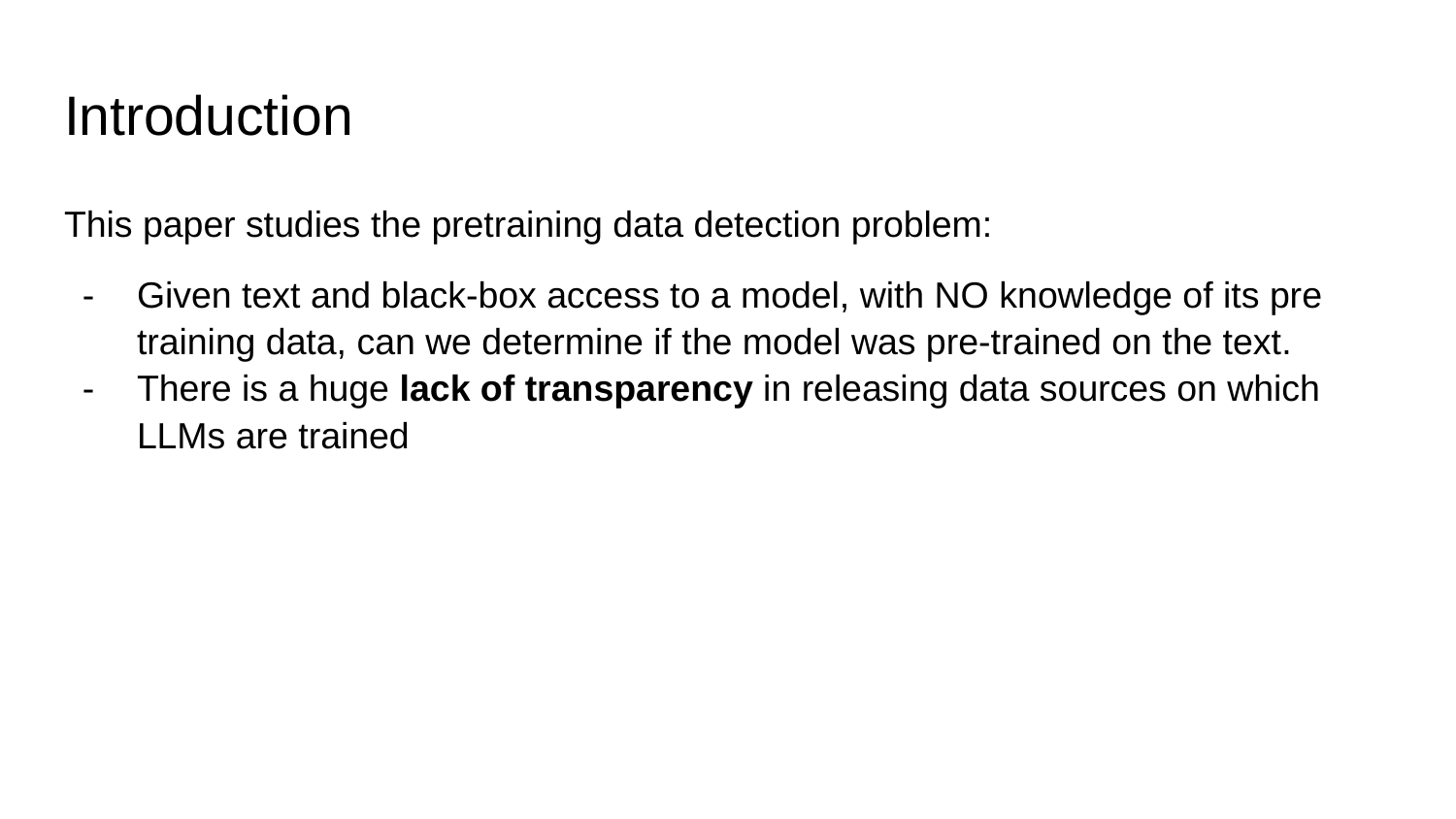

# Introduction
This paper studies the pretraining data detection problem:
Given text and black-box access to a model, with NO knowledge of its pre training data, can we determine if the model was pre-trained on the text.
There is a huge lack of transparency in releasing data sources on which LLMs are trained